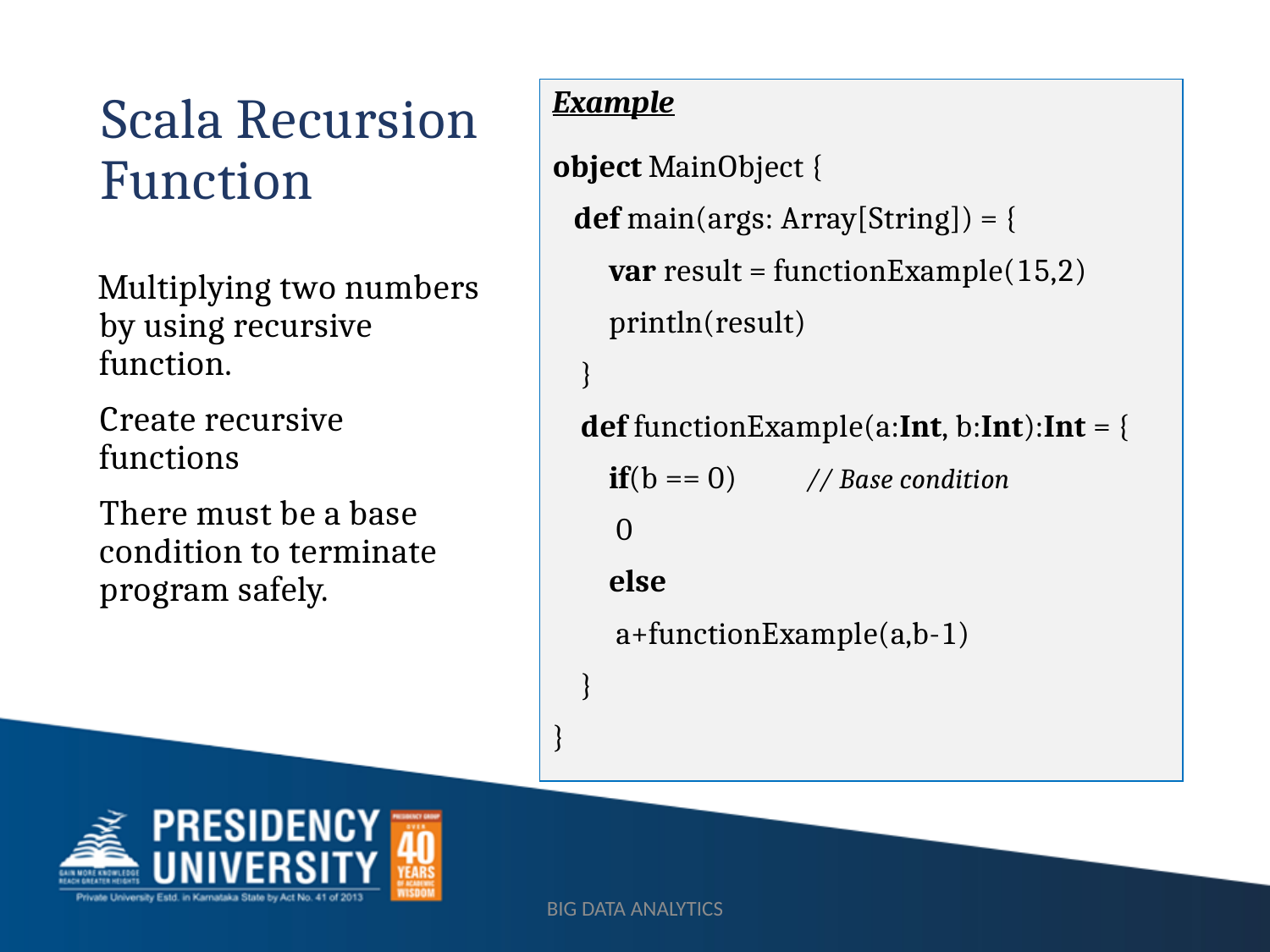

# Scala Recursion Function
Example

object MainObject {
   def main(args: Array[String]) = {
        var result = functionExample(15,2)
        println(result)
    }
    def functionExample(a:Int, b:Int):Int = {
        if(b == 0)          // Base condition
         0
        else
         a+functionExample(a,b-1)
    }
}

Multiplying two numbers by using recursive function.
Create recursive functions
There must be a base condition to terminate program safely.

BIG DATA ANALYTICS